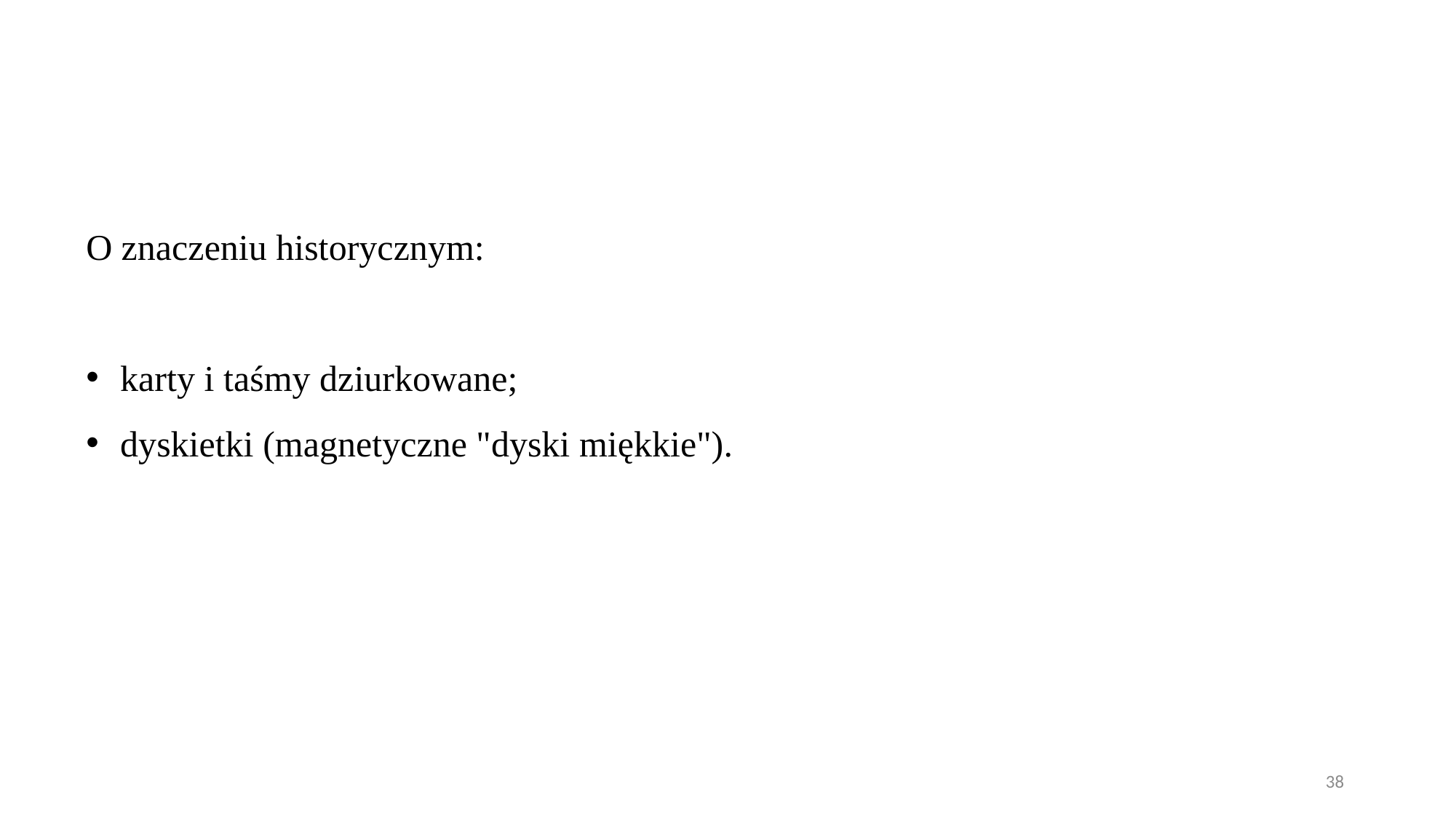

O znaczeniu historycznym:

karty i taśmy dziurkowane;
dyskietki (magnetyczne "dyski miękkie").

38